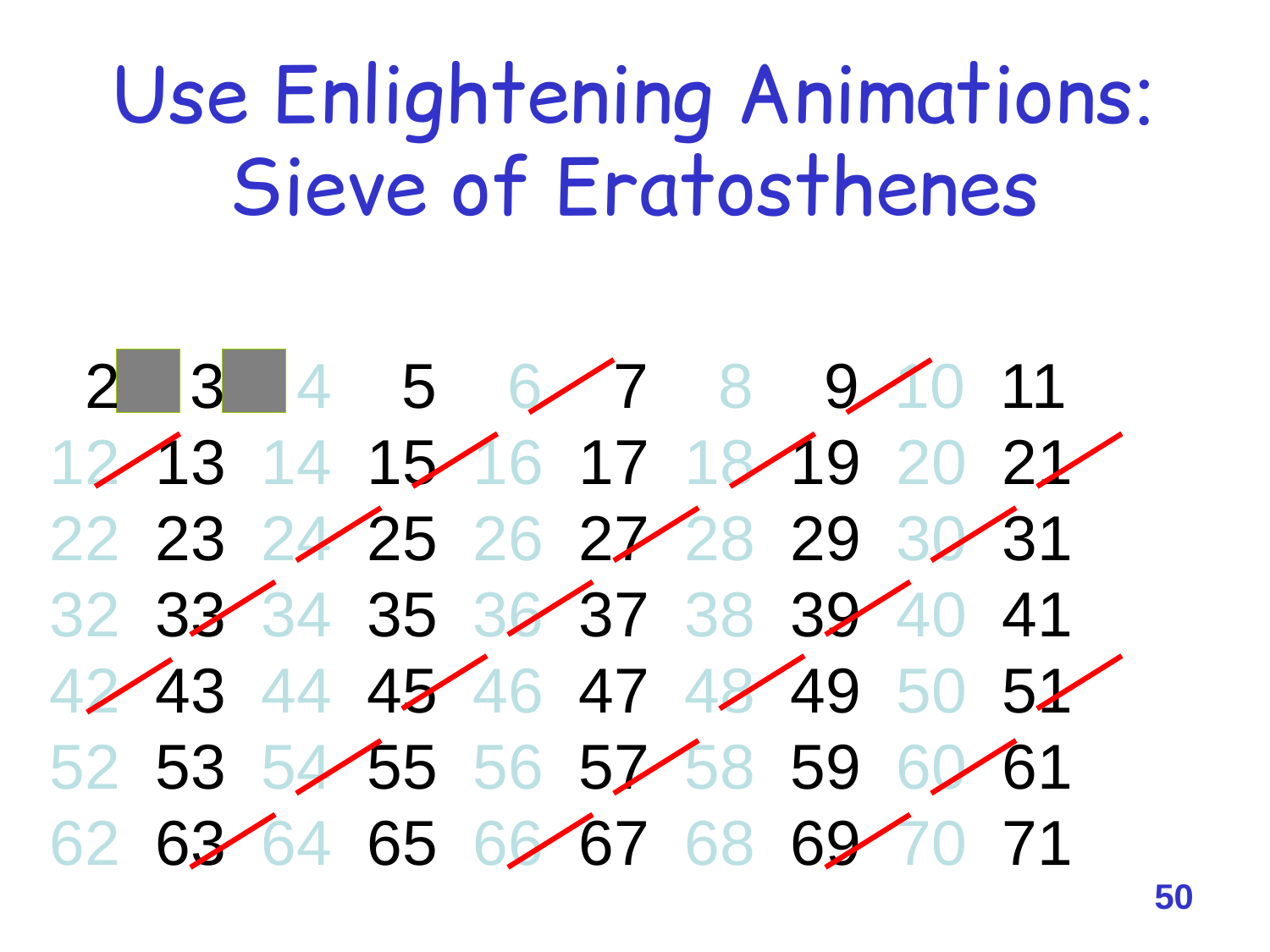

Use Enlightening Animations: Sieve of Eratosthenes

  2    3    4    5    6    7    8    9  10  11
12  13  14  15  16  17  18  19  20  21
22  23  24  25  26  27  28  29  30  31
32  33  34  35  36  37  38  39  40  41
42  43  44  45  46  47  48  49  50  51
52  53  54  55  56  57  58  59  60  61
62  63  64  65  66  67  68  69  70  71

 50